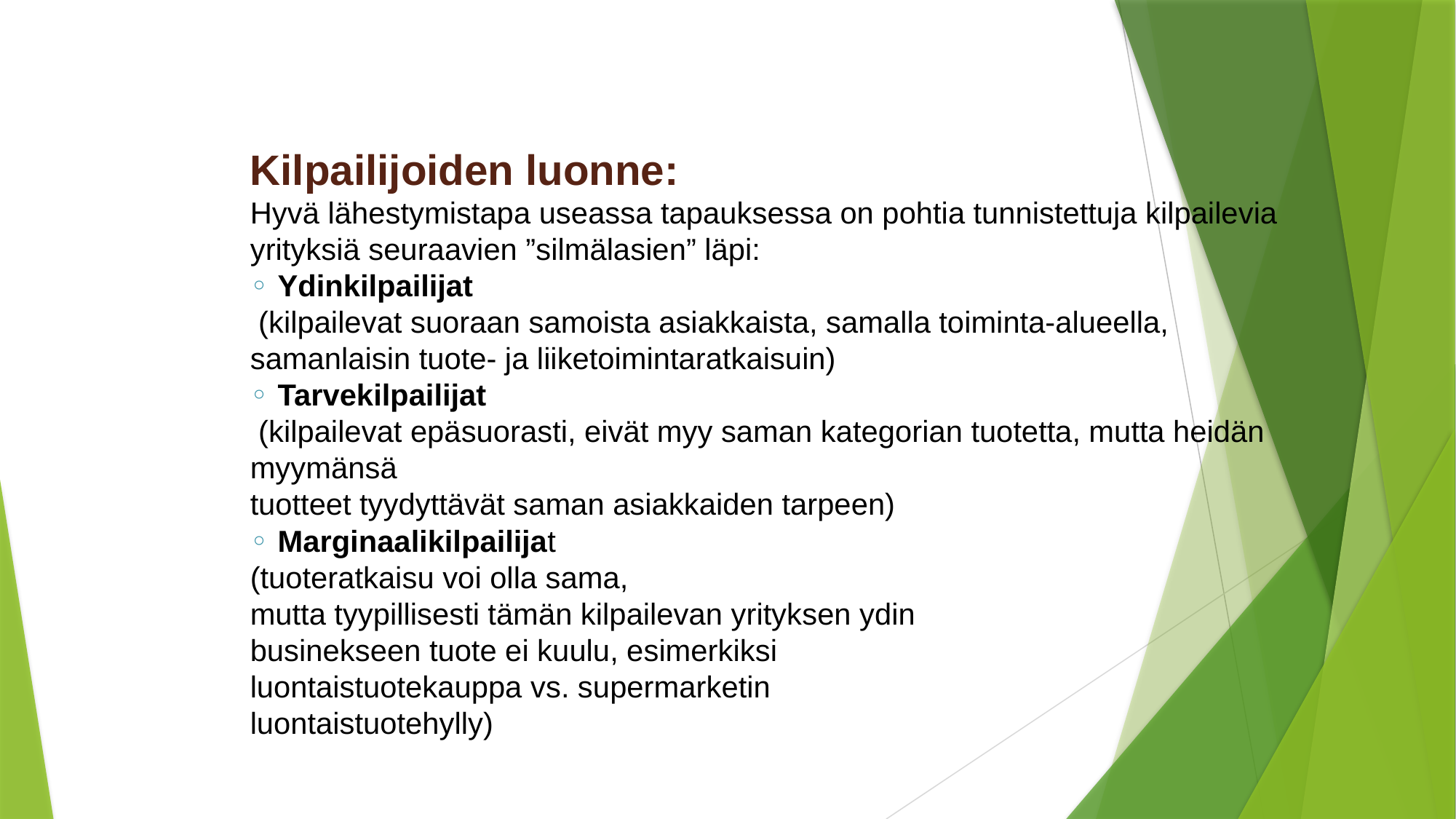

Kilpailijoiden luonne:
Hyvä lähestymistapa useassa tapauksessa on pohtia tunnistettuja kilpailevia yrityksiä seuraavien ”silmälasien” läpi:
◦ Ydinkilpailijat
 (kilpailevat suoraan samoista asiakkaista, samalla toiminta-alueella, samanlaisin tuote- ja liiketoimintaratkaisuin)
◦ Tarvekilpailijat
 (kilpailevat epäsuorasti, eivät myy saman kategorian tuotetta, mutta heidän myymänsä
tuotteet tyydyttävät saman asiakkaiden tarpeen)
◦ Marginaalikilpailijat
(tuoteratkaisu voi olla sama,
mutta tyypillisesti tämän kilpailevan yrityksen ydin
businekseen tuote ei kuulu, esimerkiksi
luontaistuotekauppa vs. supermarketin
luontaistuotehylly)